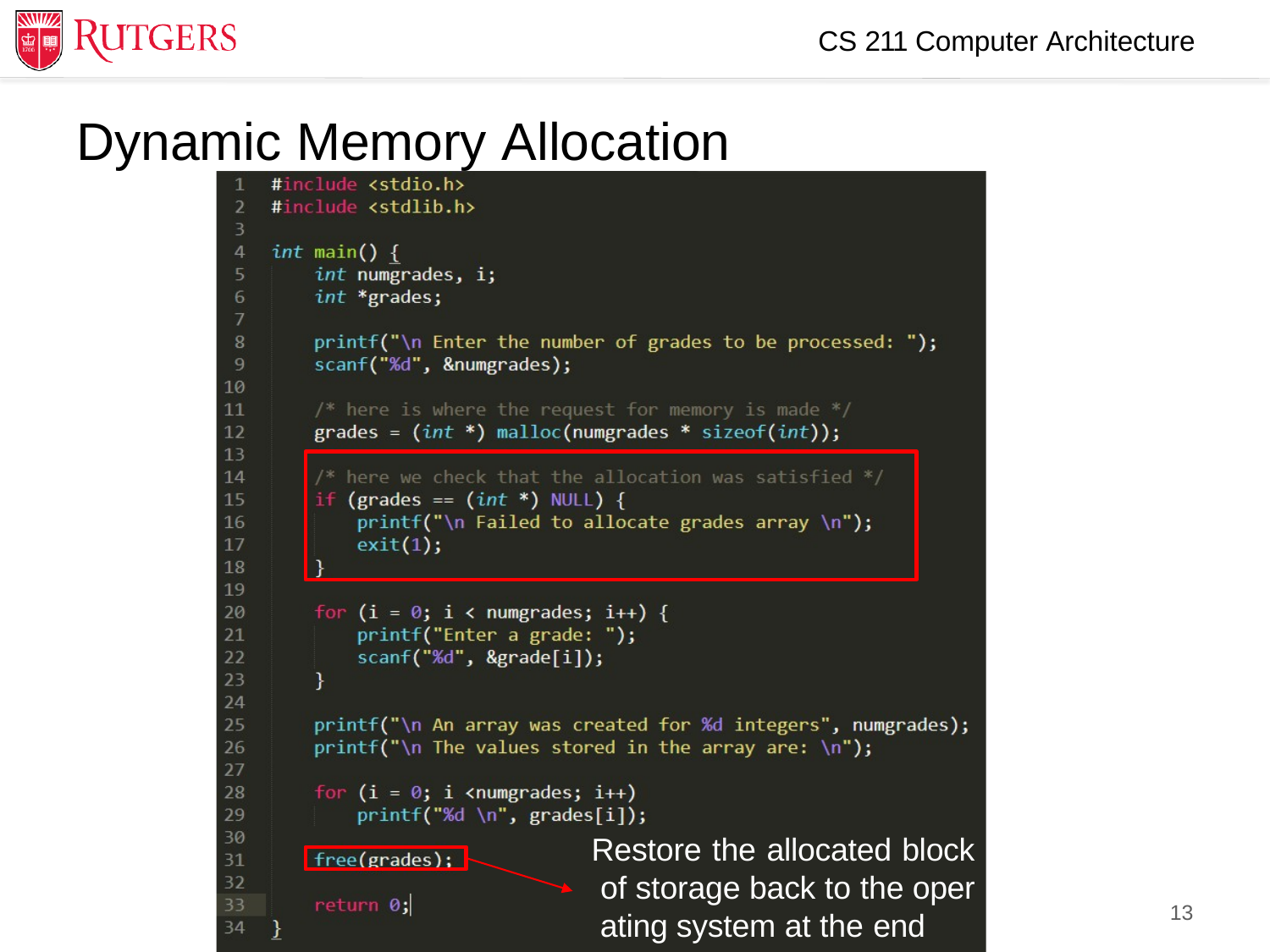

CS 211 Computer Architecture

# Dynamic Memory Allocation

Restore the allocated block  of storage back to the oper  ating system at the end

.rutgers.edu
13